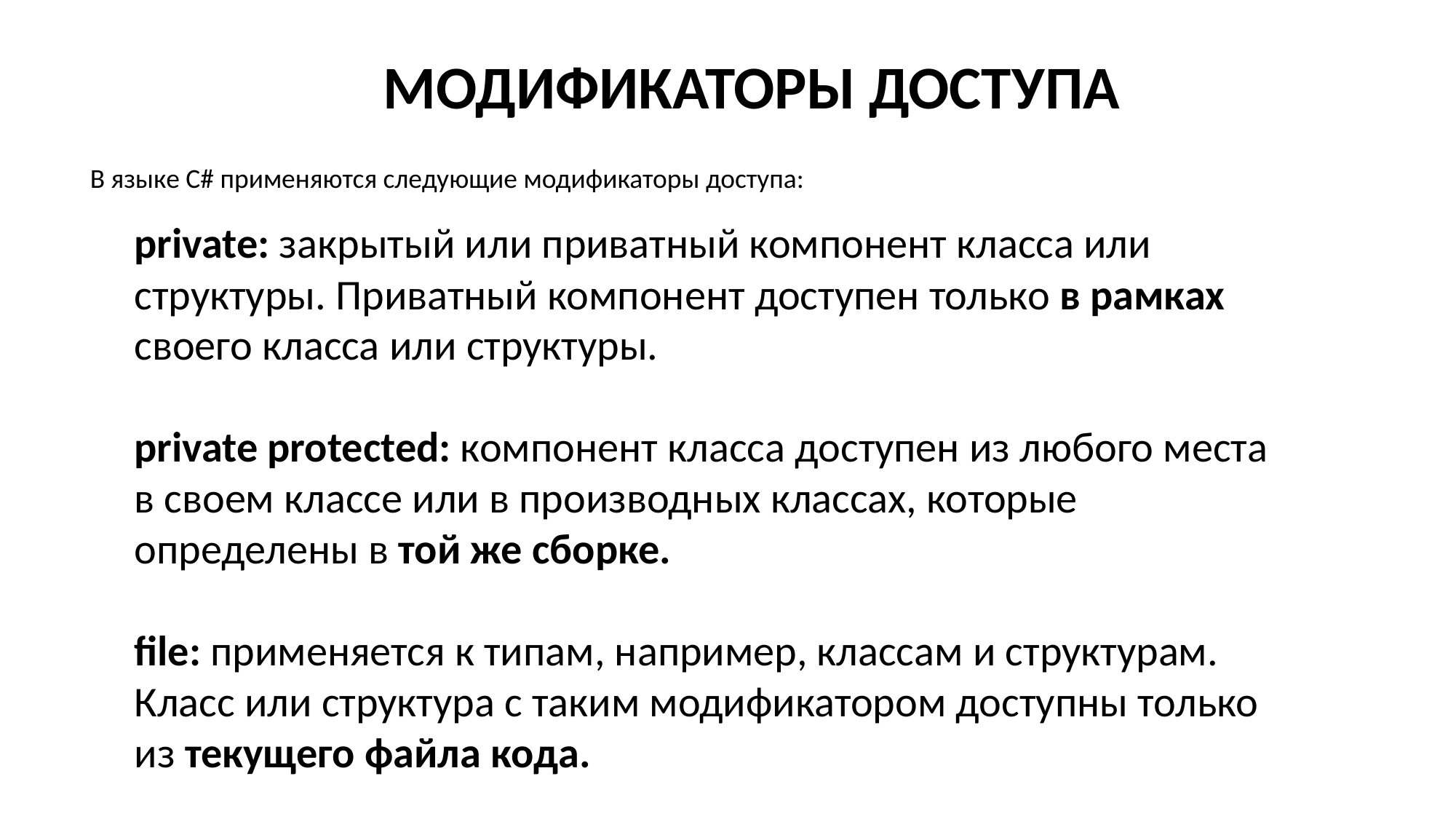

МОДИФИКАТОРЫ ДОСТУПА
В языке C# применяются следующие модификаторы доступа:
private: закрытый или приватный компонент класса или структуры. Приватный компонент доступен только в рамках своего класса или структуры.

private protected: компонент класса доступен из любого места в своем классе или в производных классах, которые определены в той же сборке.

file: применяется к типам, например, классам и структурам. Класс или структура с таким модификатором доступны только из текущего файла кода.